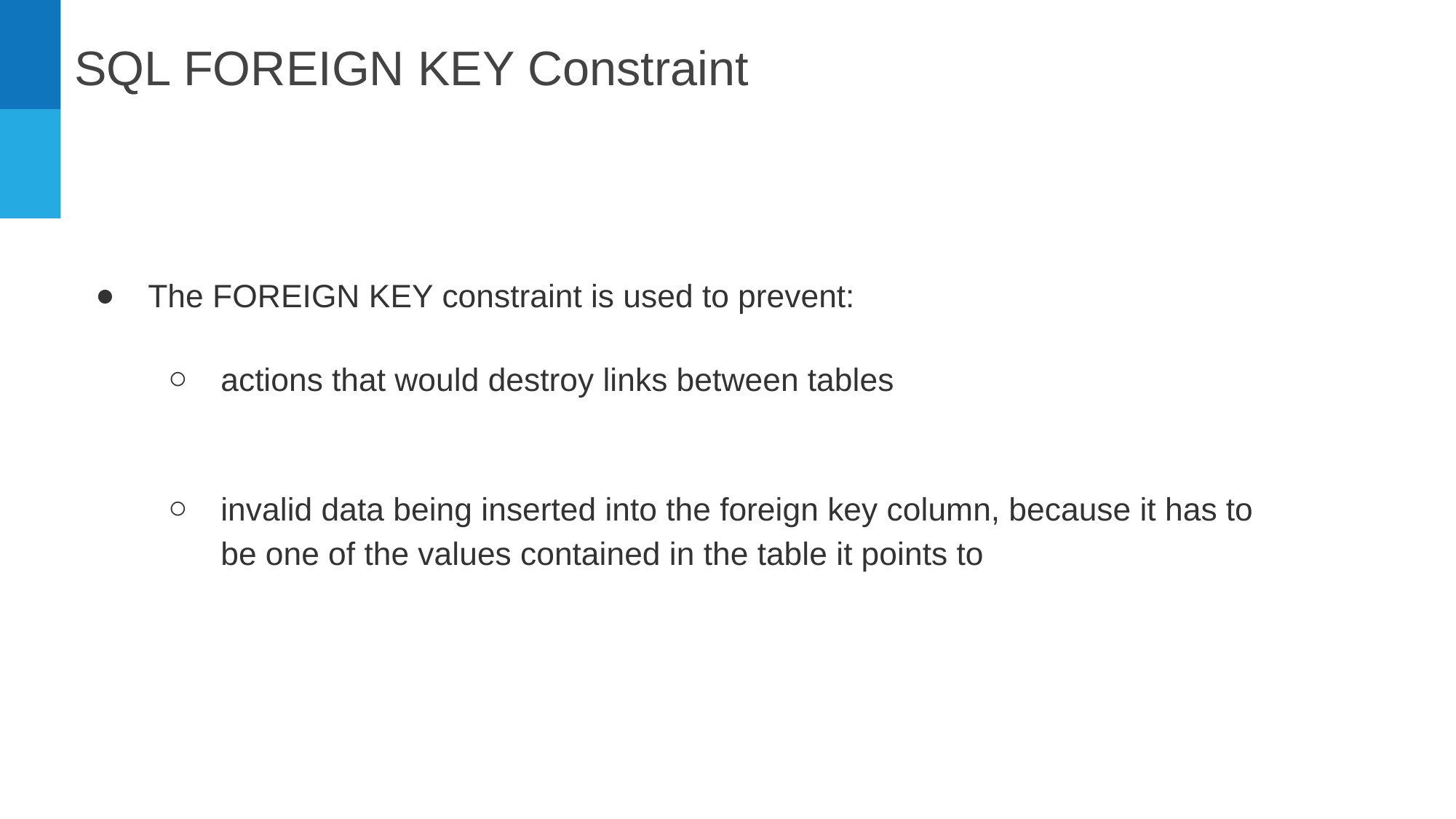

SQL FOREIGN KEY Constraint

The FOREIGN KEY constraint is used to prevent:

actions that would destroy links between tables

invalid data being inserted into the foreign key column, because it has to be one of the values contained in the table it points to